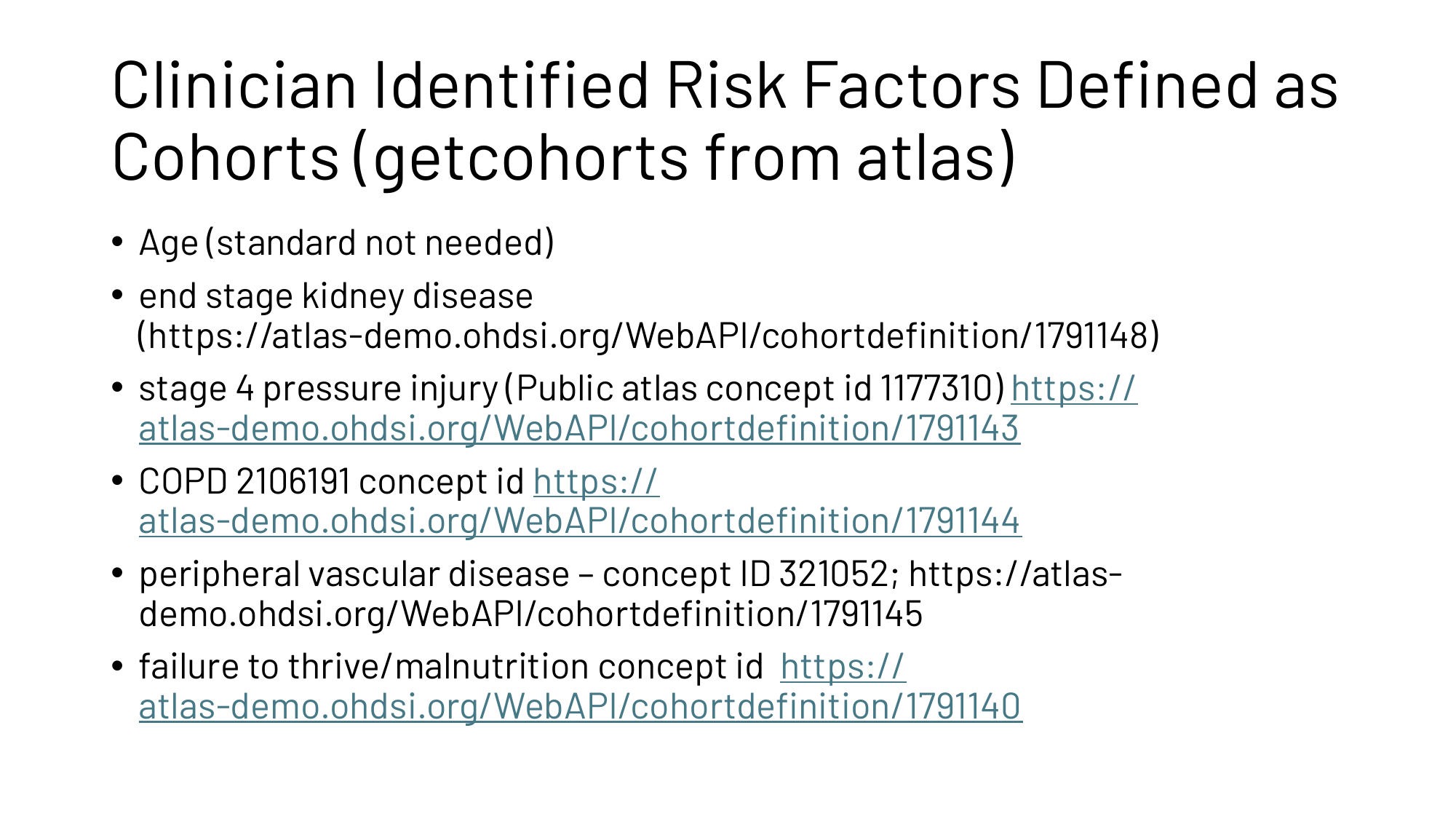

# Clinician Identified Risk Factors Defined as Cohorts (getcohorts from atlas)
Age (standard not needed)
end stage kidney disease (https://atlas-demo.ohdsi.org/WebAPI/cohortdefinition/1791148)
stage 4 pressure injury (Public atlas concept id 1177310) https://atlas-demo.ohdsi.org/WebAPI/cohortdefinition/1791143
COPD 2106191 concept id https://atlas-demo.ohdsi.org/WebAPI/cohortdefinition/1791144
peripheral vascular disease – concept ID 321052; https://atlas-demo.ohdsi.org/WebAPI/cohortdefinition/1791145
failure to thrive/malnutrition concept id  https://atlas-demo.ohdsi.org/WebAPI/cohortdefinition/1791140